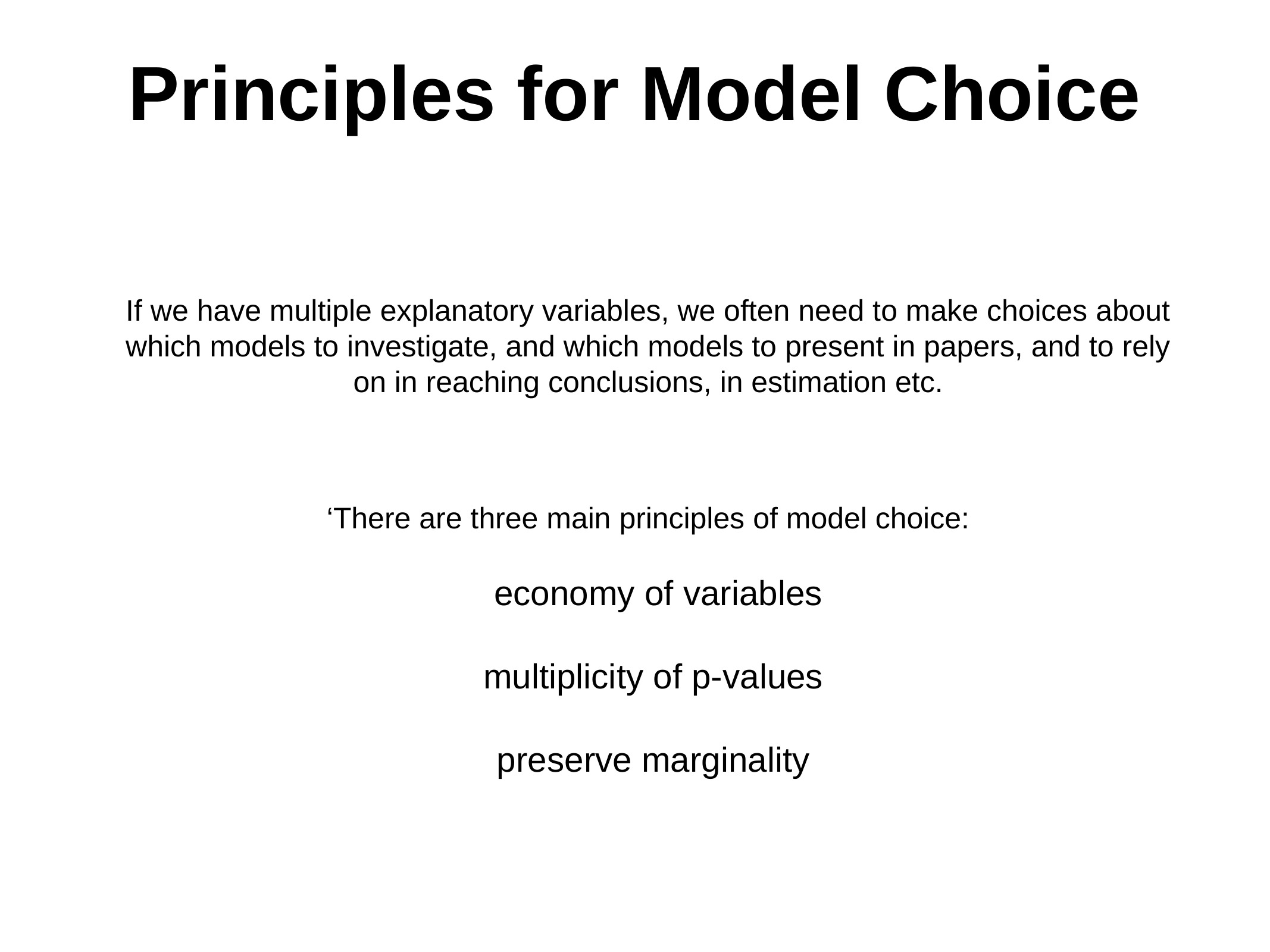

Principles for Model Choice
If we have multiple explanatory variables, we often need to make choices about which models to investigate, and which models to present in papers, and to rely on in reaching conclusions, in estimation etc.

‘There are three main principles of model choice:

 economy of variables

multiplicity of p-values

preserve marginality